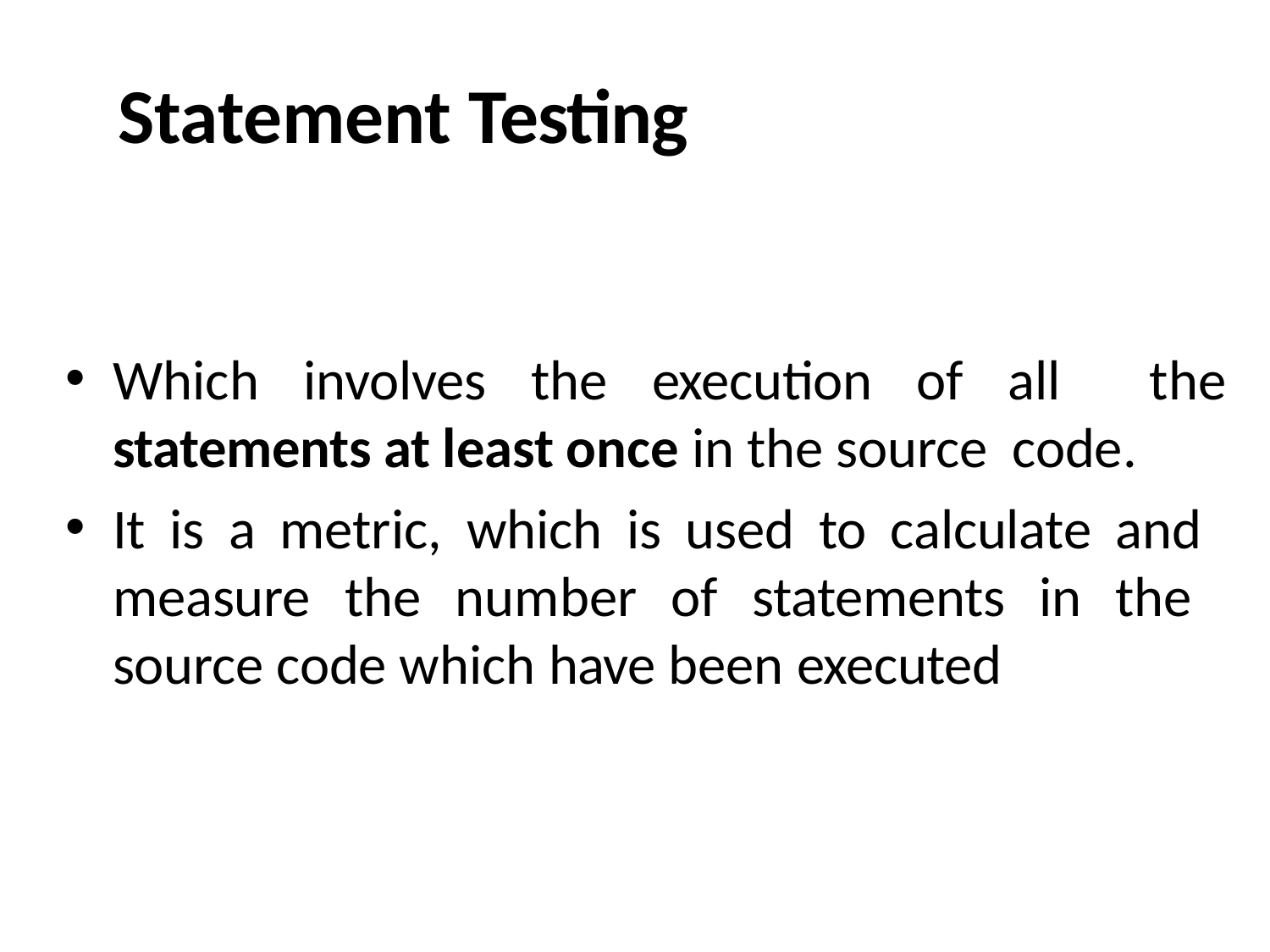

# Statement Testing
Which involves the execution of all  the statements at least once in the source  code.
It is a metric, which is used to calculate and  measure the number of statements in the  source code which have been executed